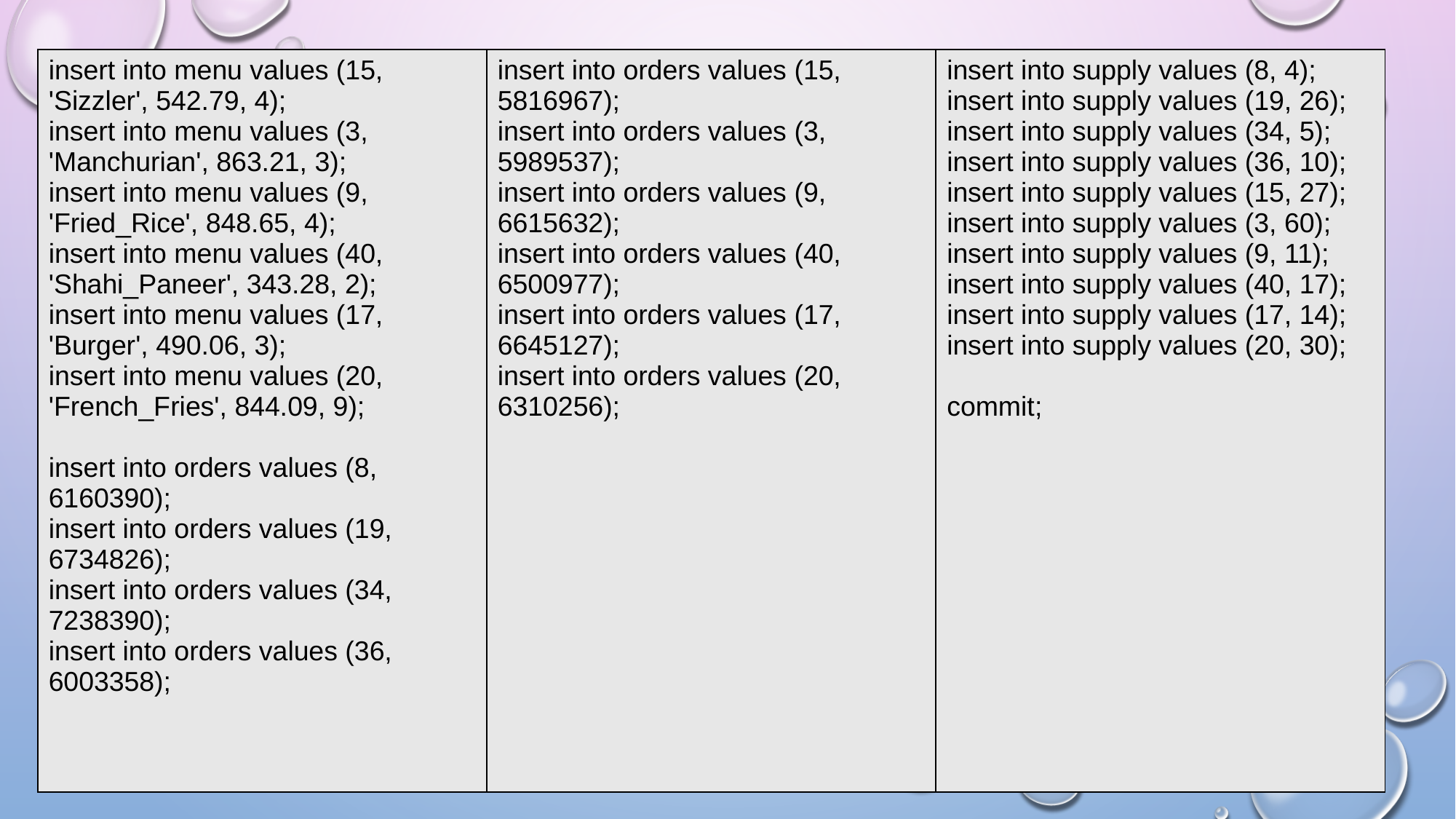

| insert into menu values (15, 'Sizzler', 542.79, 4); insert into menu values (3, 'Manchurian', 863.21, 3); insert into menu values (9, 'Fried\_Rice', 848.65, 4); insert into menu values (40, 'Shahi\_Paneer', 343.28, 2); insert into menu values (17, 'Burger', 490.06, 3); insert into menu values (20, 'French\_Fries', 844.09, 9); insert into orders values (8, 6160390); insert into orders values (19, 6734826); insert into orders values (34, 7238390); insert into orders values (36, 6003358); | insert into orders values (15, 5816967); insert into orders values (3, 5989537); insert into orders values (9, 6615632); insert into orders values (40, 6500977); insert into orders values (17, 6645127); insert into orders values (20, 6310256); | insert into supply values (8, 4); insert into supply values (19, 26); insert into supply values (34, 5); insert into supply values (36, 10); insert into supply values (15, 27); insert into supply values (3, 60); insert into supply values (9, 11); insert into supply values (40, 17); insert into supply values (17, 14); insert into supply values (20, 30); commit; |
| --- | --- | --- |